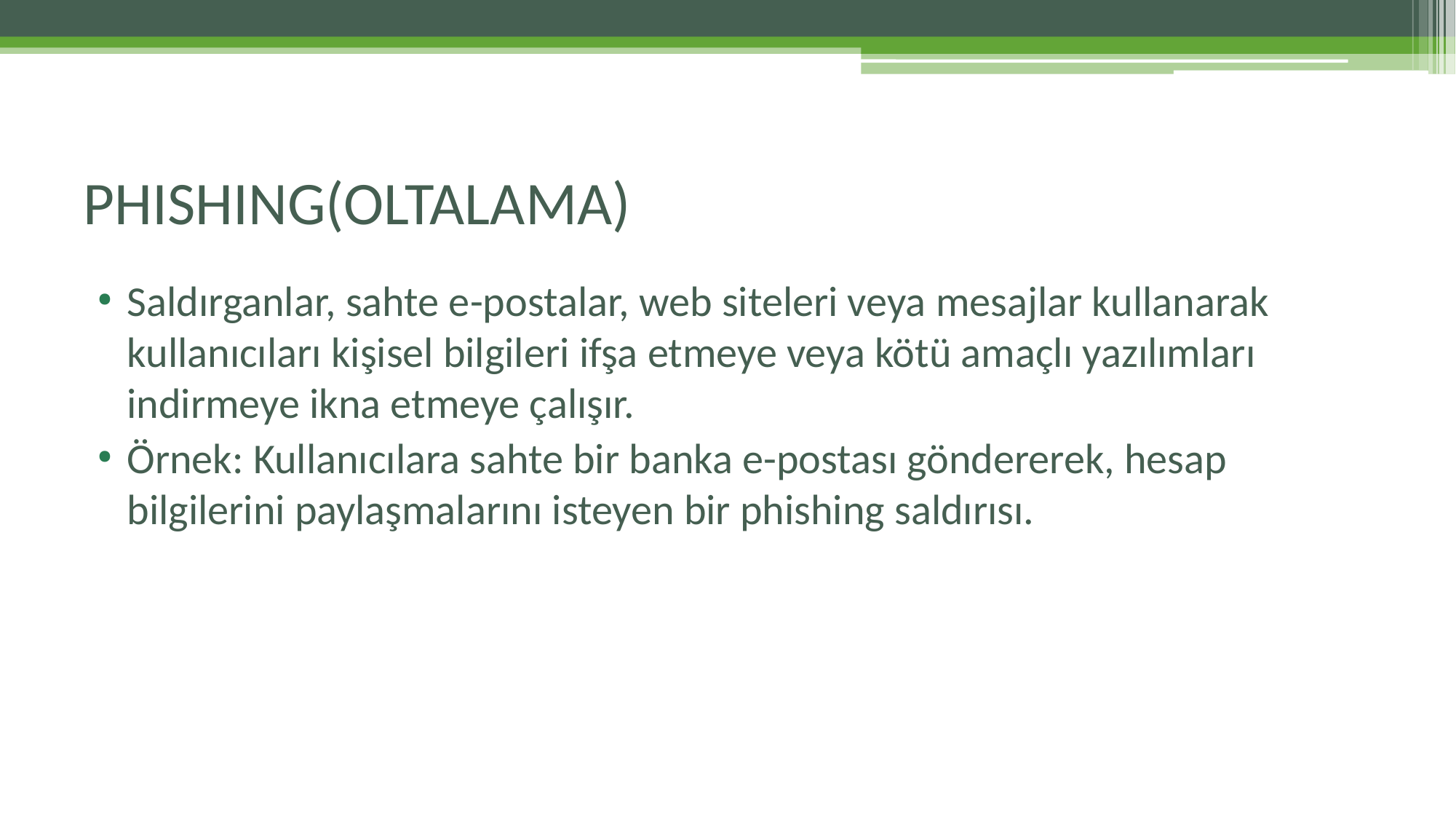

# PHISHING(OLTALAMA)
Saldırganlar, sahte e-postalar, web siteleri veya mesajlar kullanarak kullanıcıları kişisel bilgileri ifşa etmeye veya kötü amaçlı yazılımları indirmeye ikna etmeye çalışır.
Örnek: Kullanıcılara sahte bir banka e-postası göndererek, hesap bilgilerini paylaşmalarını isteyen bir phishing saldırısı.